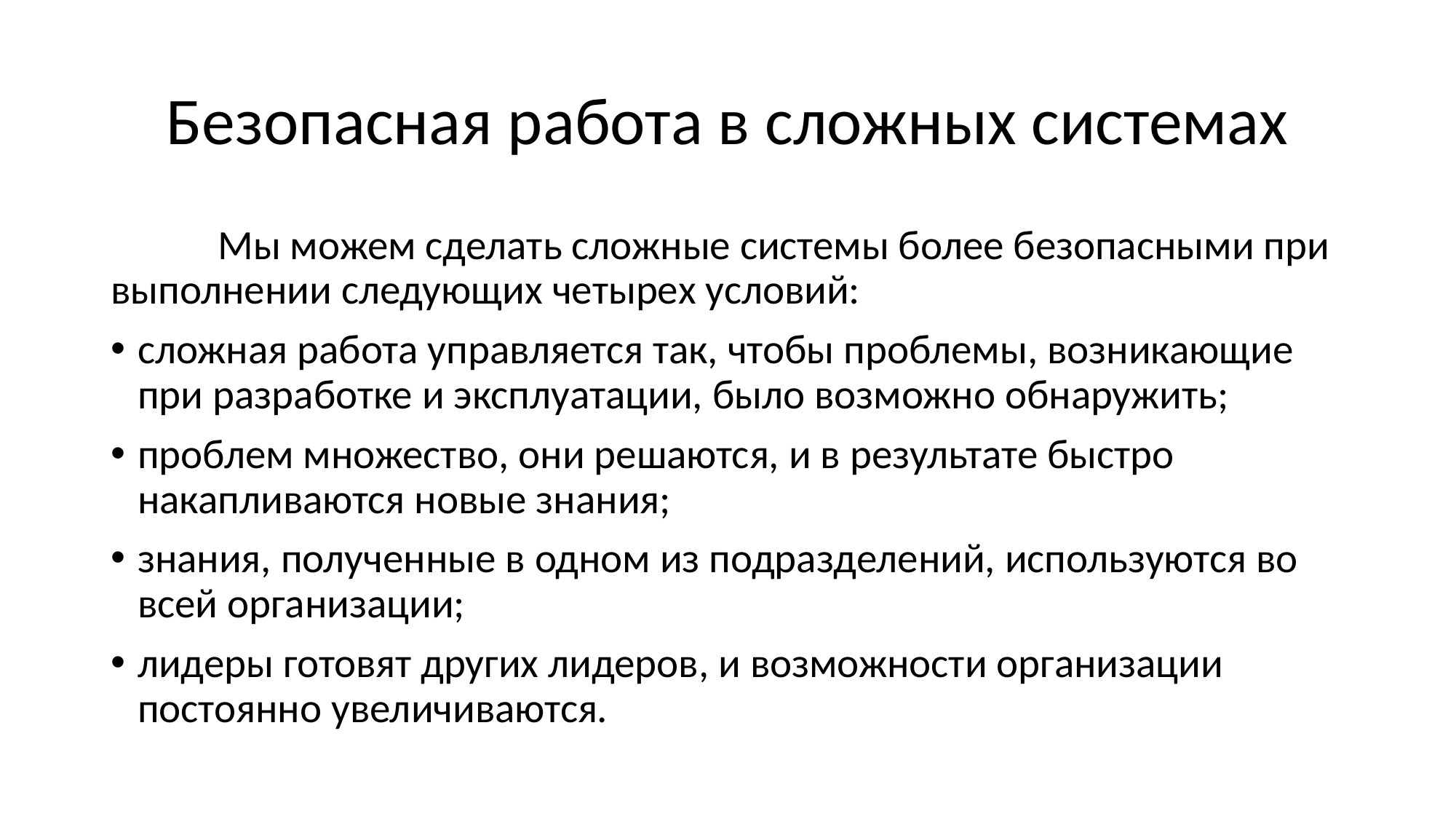

# Безопасная работа в сложных системах
	Мы можем сделать сложные системы более безопасными при выполнении следующих четырех условий:
сложная работа управляется так, чтобы проблемы, возникающие при разработке и эксплуатации, было возможно обнаружить;
проблем множество, они решаются, и в результате быстро накапливаются новые знания;
знания, полученные в одном из подразделений, используются во всей организации;
лидеры готовят других лидеров, и возможности организации постоянно увеличиваются.